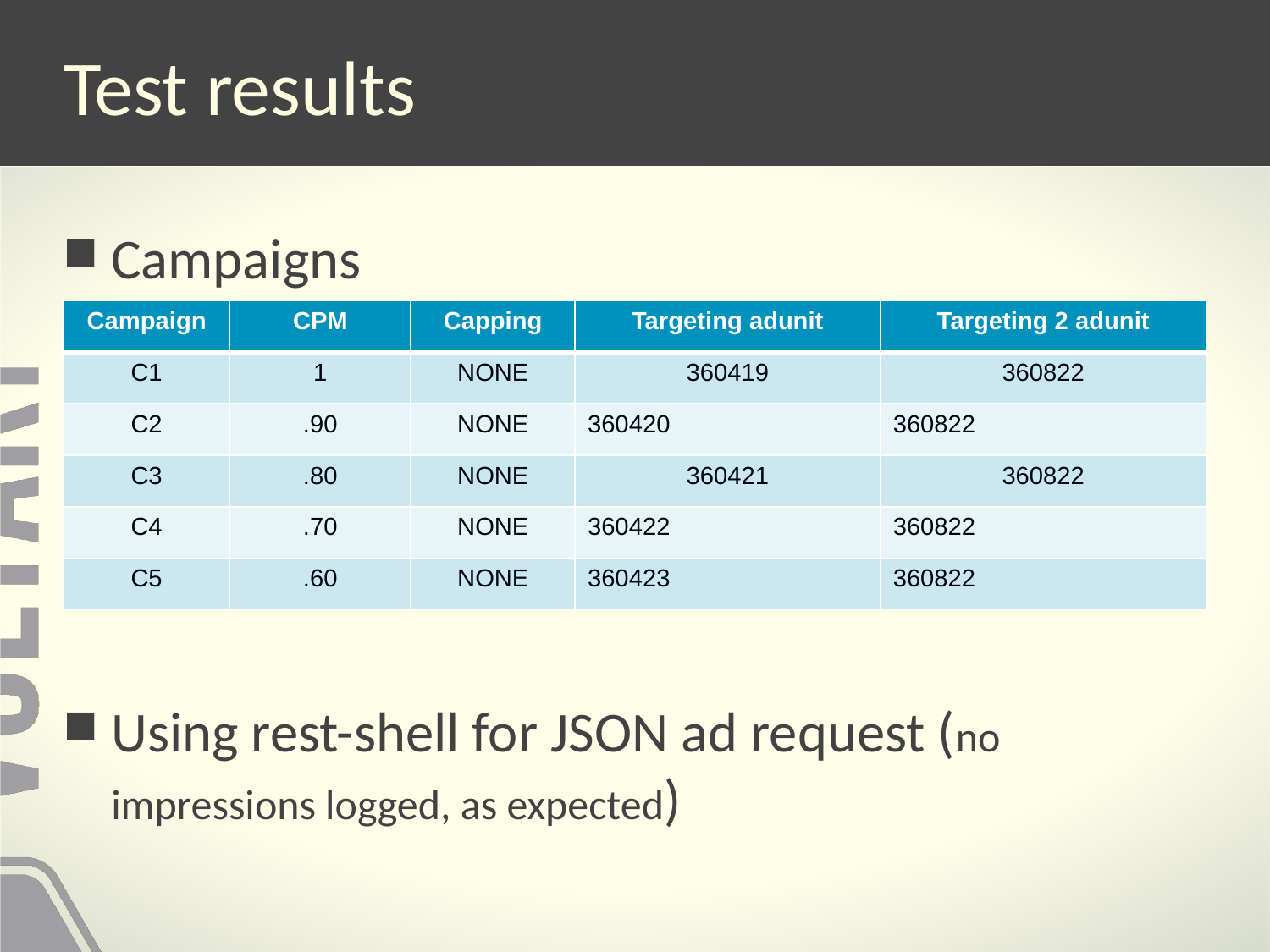

# Test results
Campaigns

Using rest-shell for JSON ad request (no impressions logged, as expected)
| Campaign | CPM | Capping | Targeting adunit | Targeting 2 adunit |
| --- | --- | --- | --- | --- |
| C1 | 1 | NONE | 360419 | 360822 |
| C2 | .90 | NONE | 360420 | 360822 |
| C3 | .80 | NONE | 360421 | 360822 |
| C4 | .70 | NONE | 360422 | 360822 |
| C5 | .60 | NONE | 360423 | 360822 |